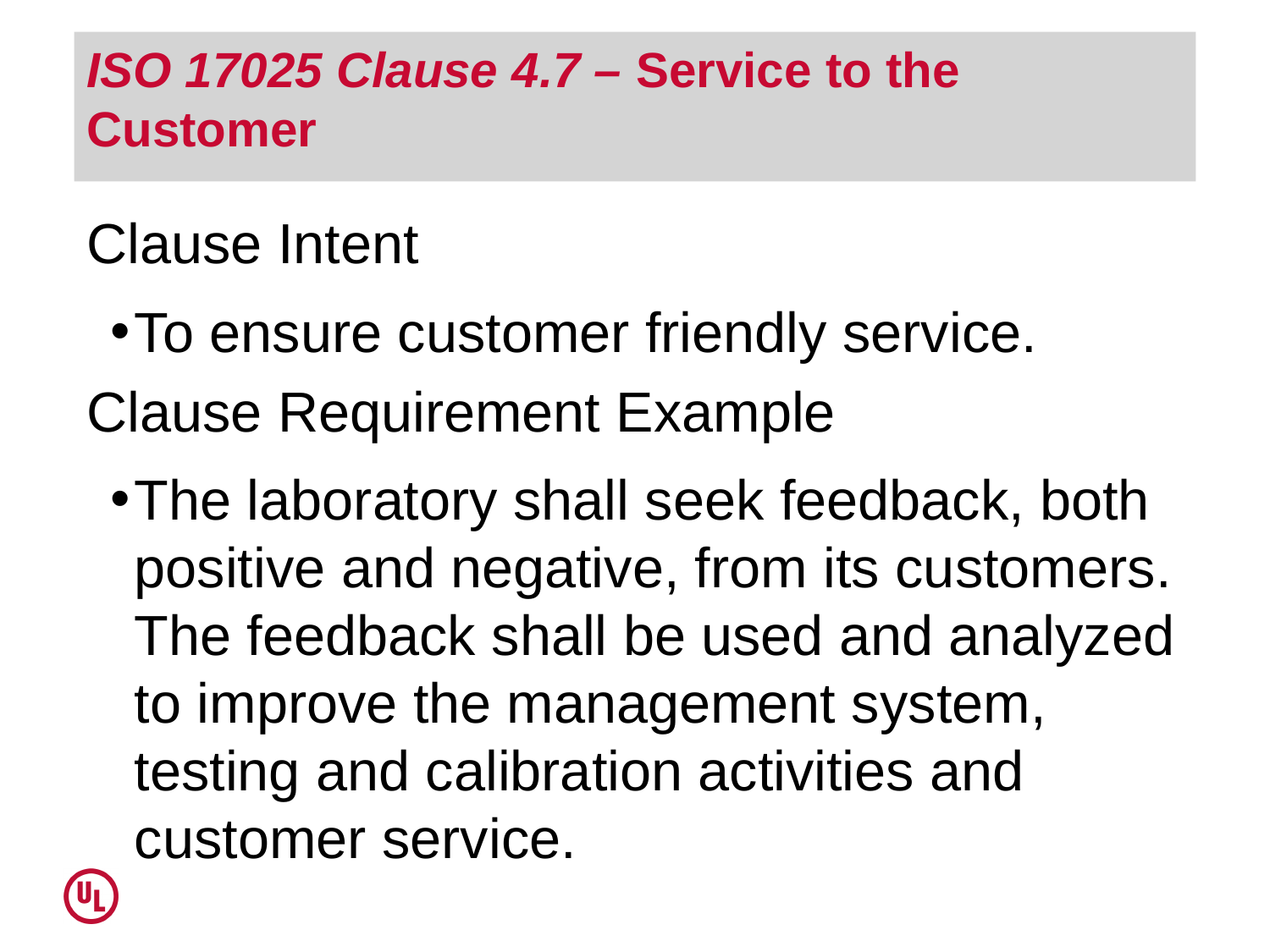

# ISO 17025 Clause 4.7 – Service to the Customer
Clause Intent
To ensure customer friendly service.
Clause Requirement Example
The laboratory shall seek feedback, both positive and negative, from its customers. The feedback shall be used and analyzed to improve the management system, testing and calibration activities and customer service.